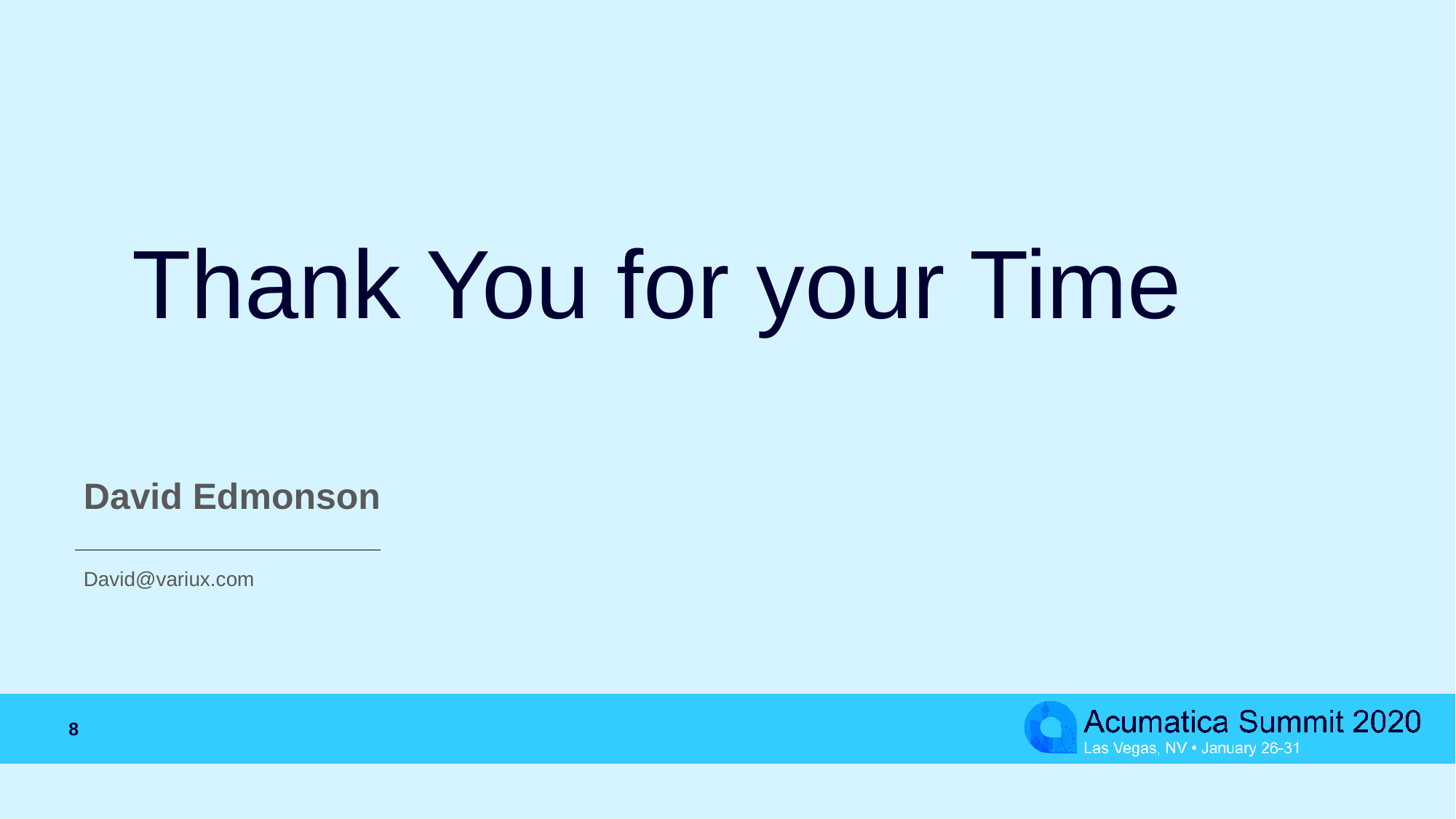

# Thank You for your Time
David Edmonson
David@variux.com